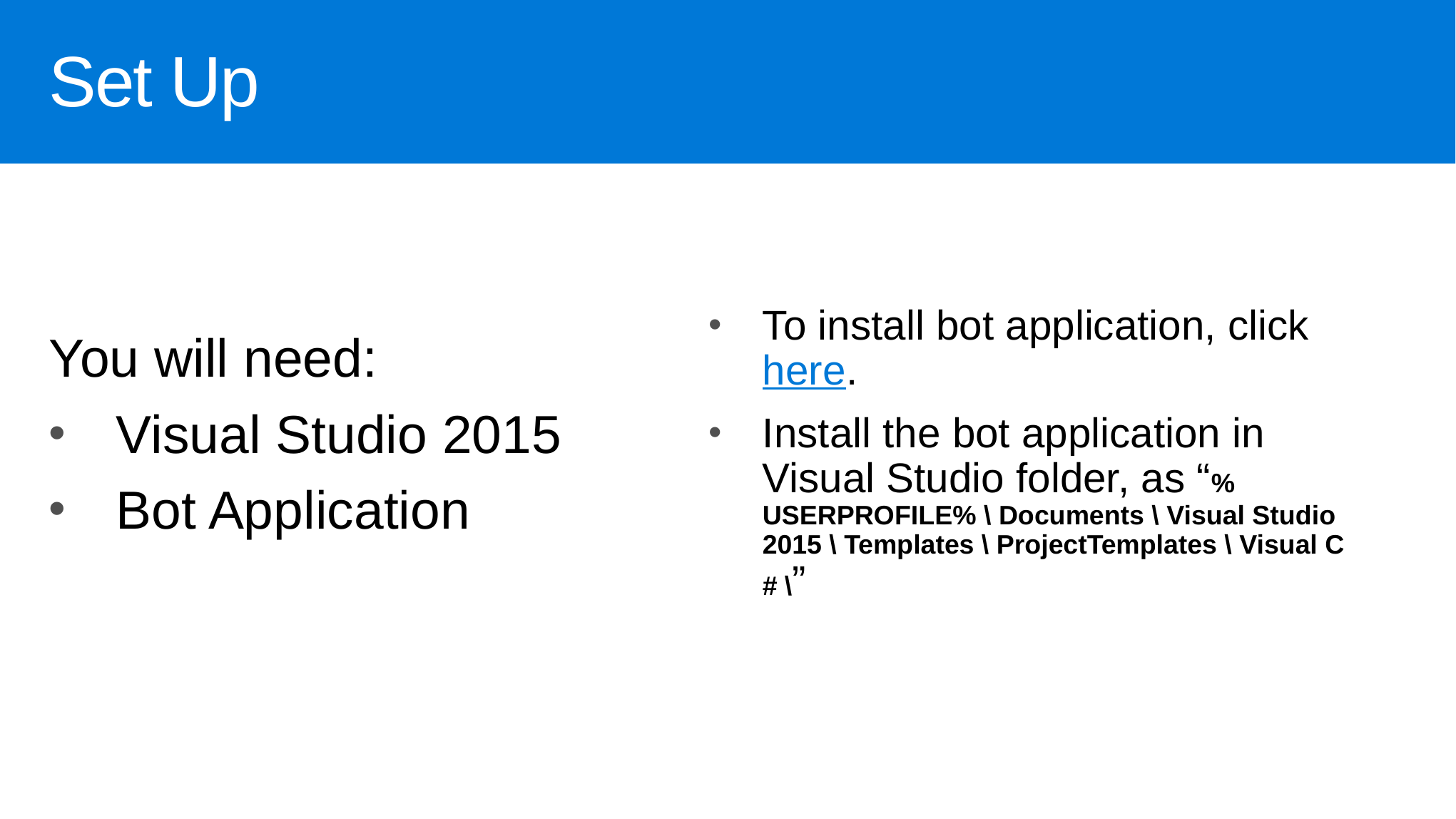

# Set Up
To install bot application, click here.
Install the bot application in Visual Studio folder, as “% USERPROFILE% \ Documents \ Visual Studio 2015 \ Templates \ ProjectTemplates \ Visual C # \”
You will need:
Visual Studio 2015
Bot Application